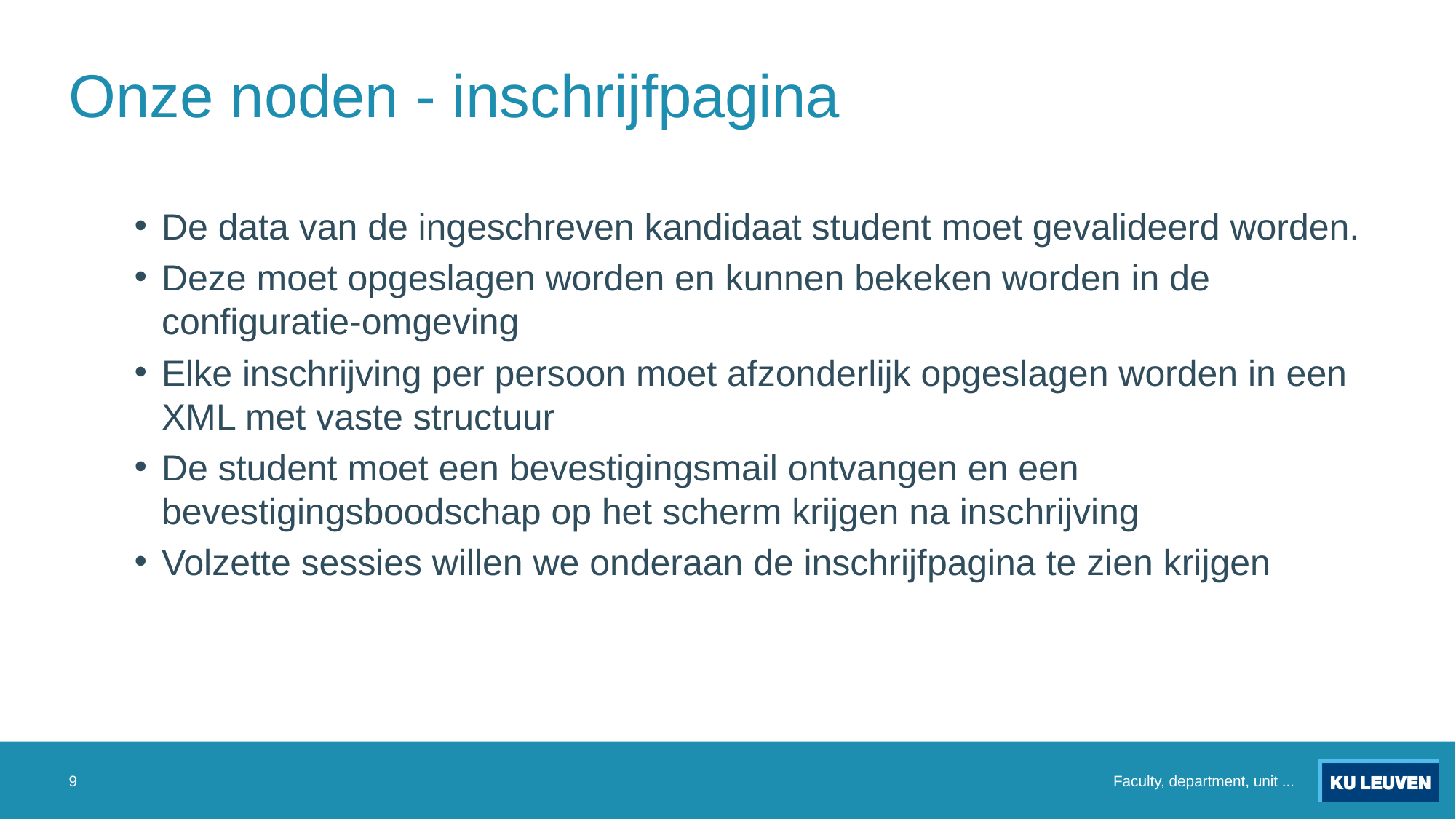

# Onze noden - inschrijfpagina
De data van de ingeschreven kandidaat student moet gevalideerd worden.
Deze moet opgeslagen worden en kunnen bekeken worden in de configuratie-omgeving
Elke inschrijving per persoon moet afzonderlijk opgeslagen worden in een XML met vaste structuur
De student moet een bevestigingsmail ontvangen en een bevestigingsboodschap op het scherm krijgen na inschrijving
Volzette sessies willen we onderaan de inschrijfpagina te zien krijgen

9
Faculty, department, unit ...